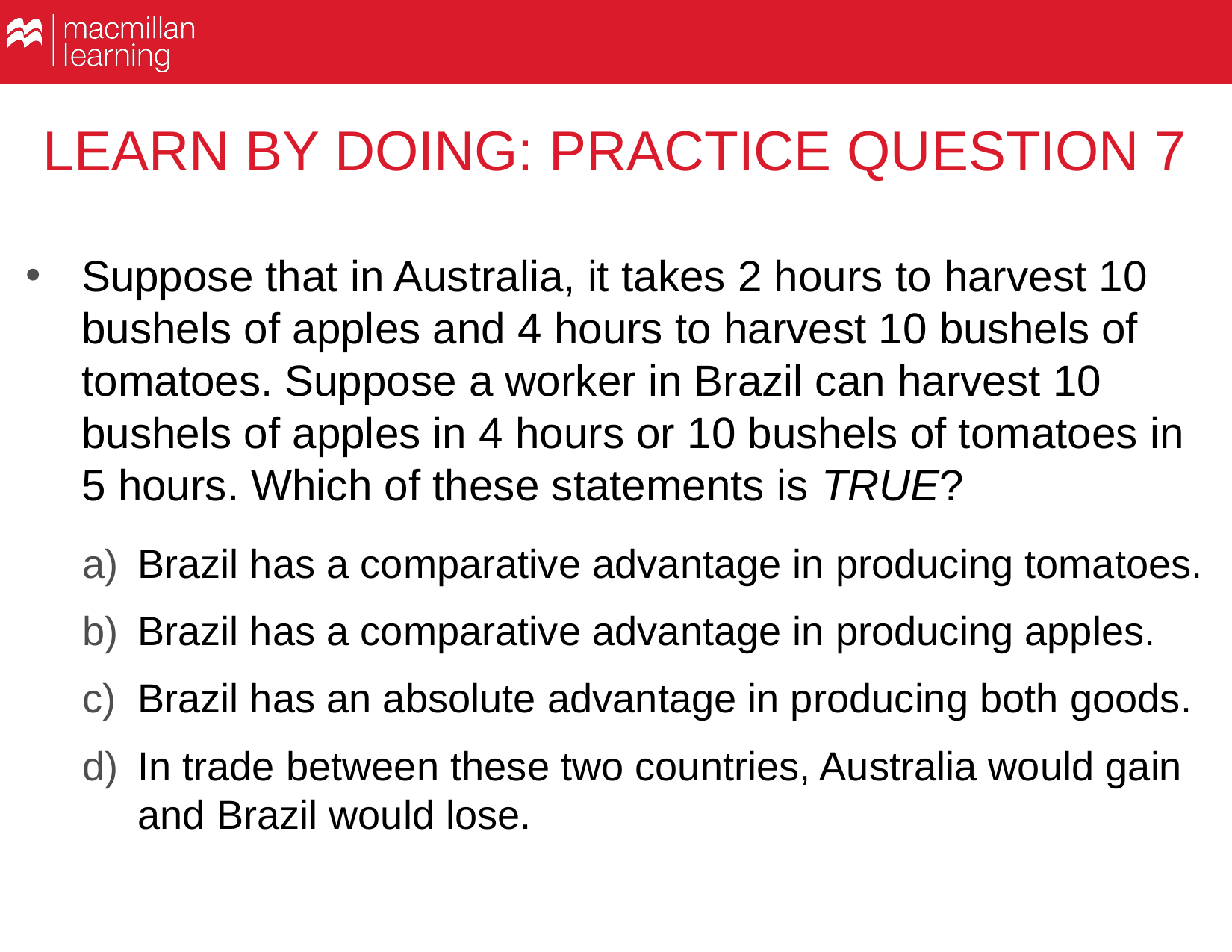

# LEARN BY DOING: PRACTICE QUESTION 7
Suppose that in Australia, it takes 2 hours to harvest 10 bushels of apples and 4 hours to harvest 10 bushels of tomatoes. Suppose a worker in Brazil can harvest 10 bushels of apples in 4 hours or 10 bushels of tomatoes in 5 hours. Which of these statements is TRUE?
Brazil has a comparative advantage in producing tomatoes.
Brazil has a comparative advantage in producing apples.
Brazil has an absolute advantage in producing both goods.
In trade between these two countries, Australia would gain and Brazil would lose.